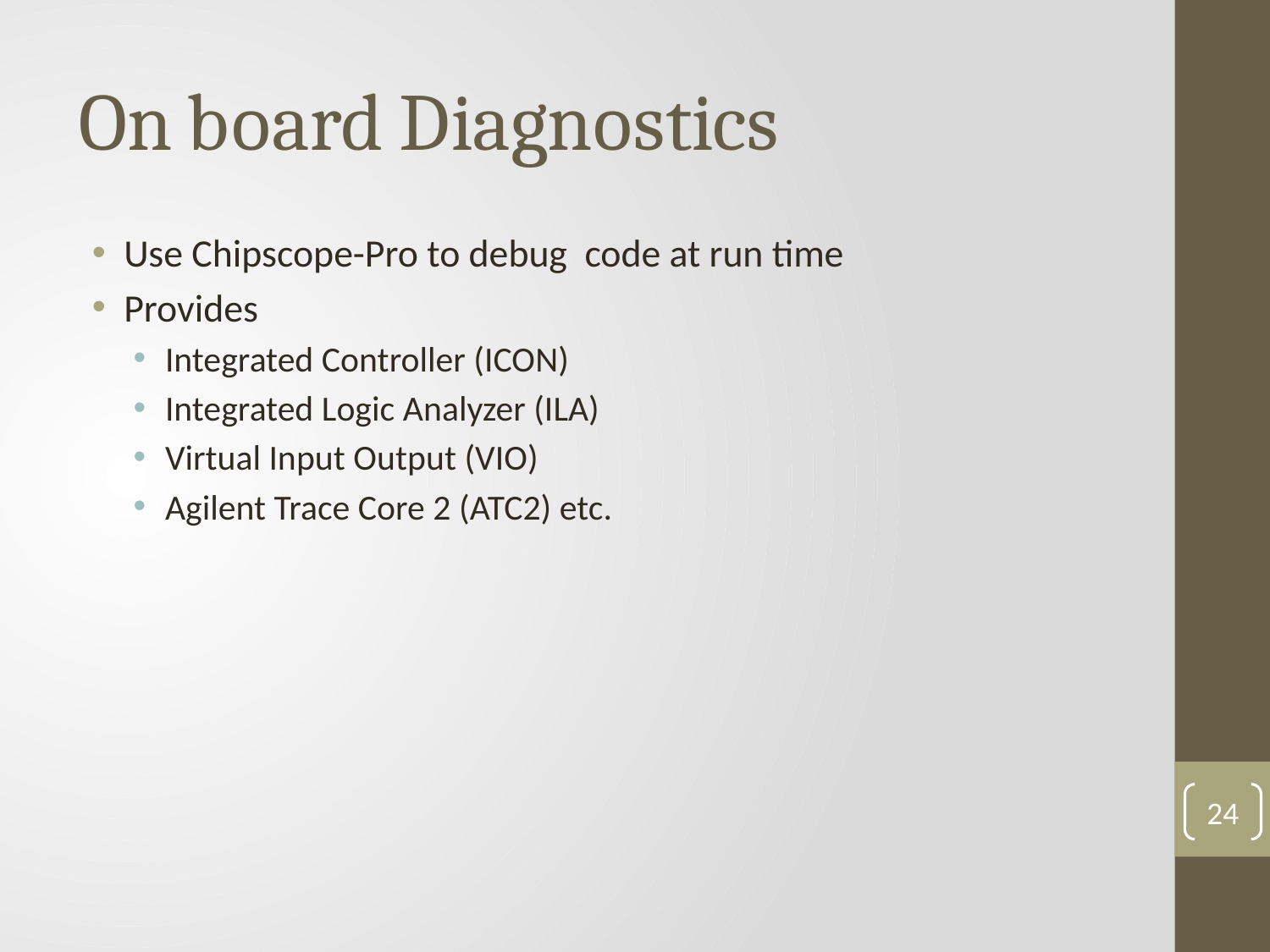

# On board Diagnostics
Use Chipscope-Pro to debug  code at run time
Provides
Integrated Controller (ICON)
Integrated Logic Analyzer (ILA)
Virtual Input Output (VIO)
Agilent Trace Core 2 (ATC2) etc.

24